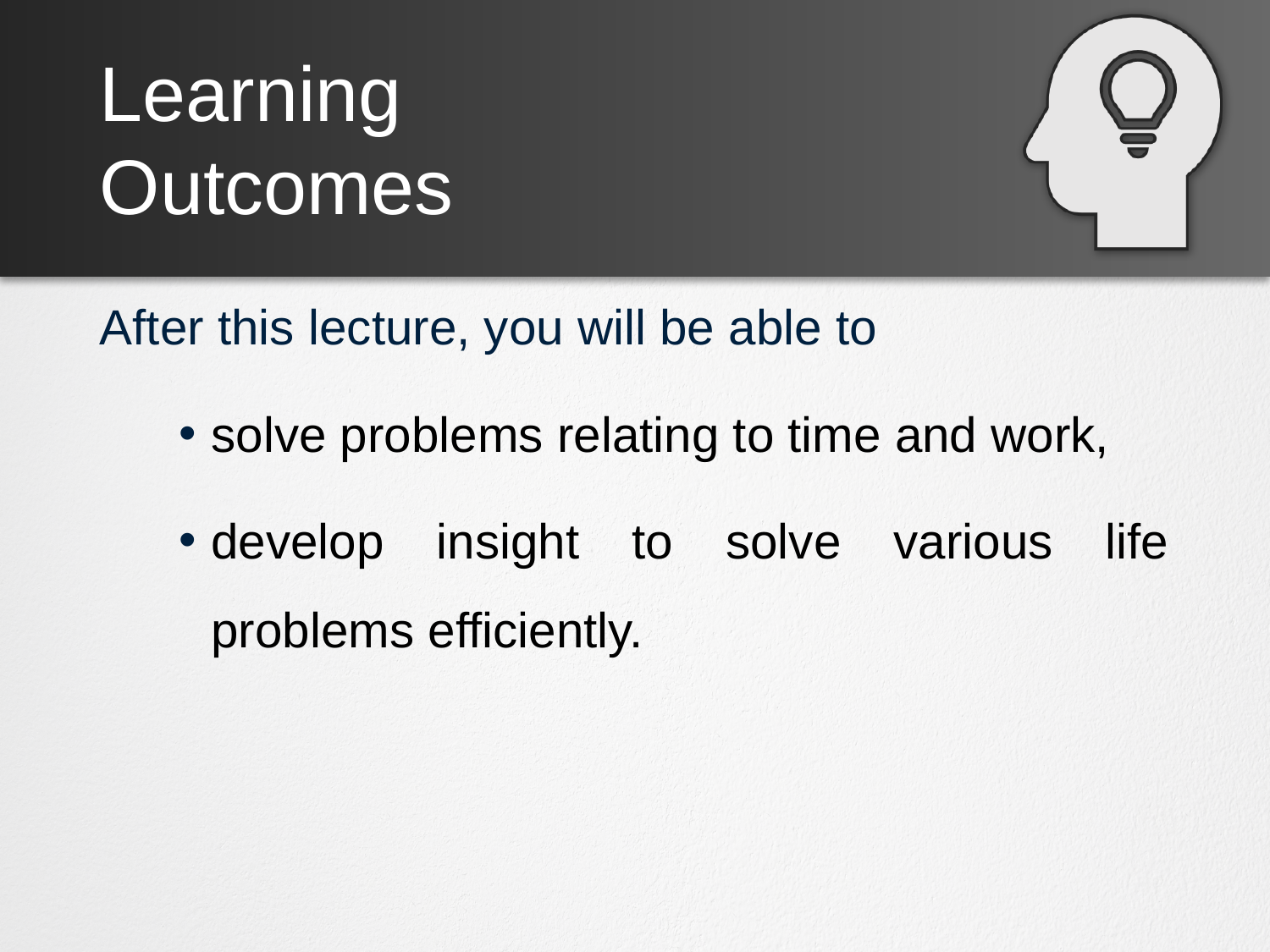

solve problems relating to time and work,
develop insight to solve various life problems efficiently.